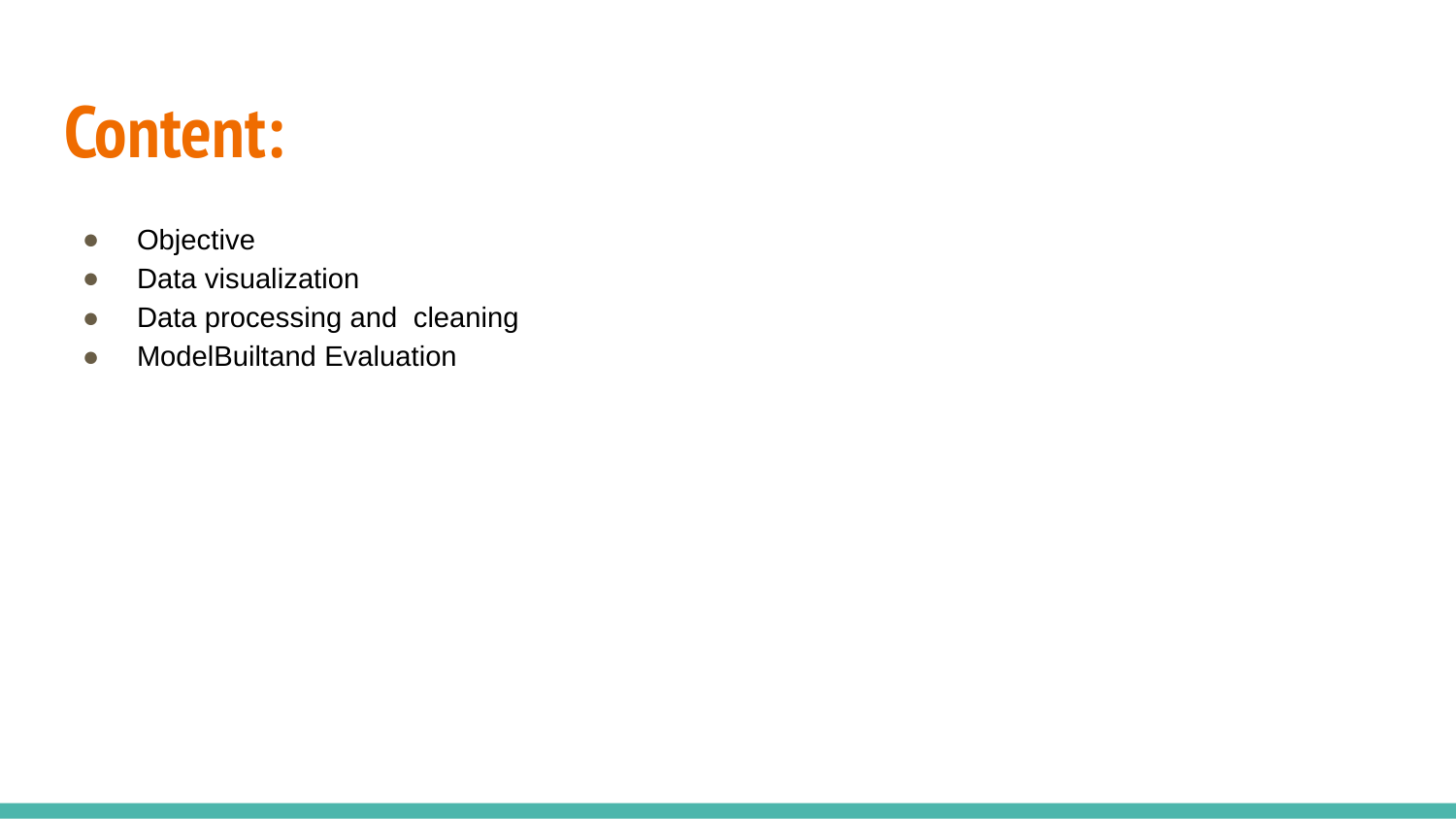

# Content:
Objective
Data visualization
Data processing and  cleaning
ModelBuiltand Evaluation  Improvisation toModel